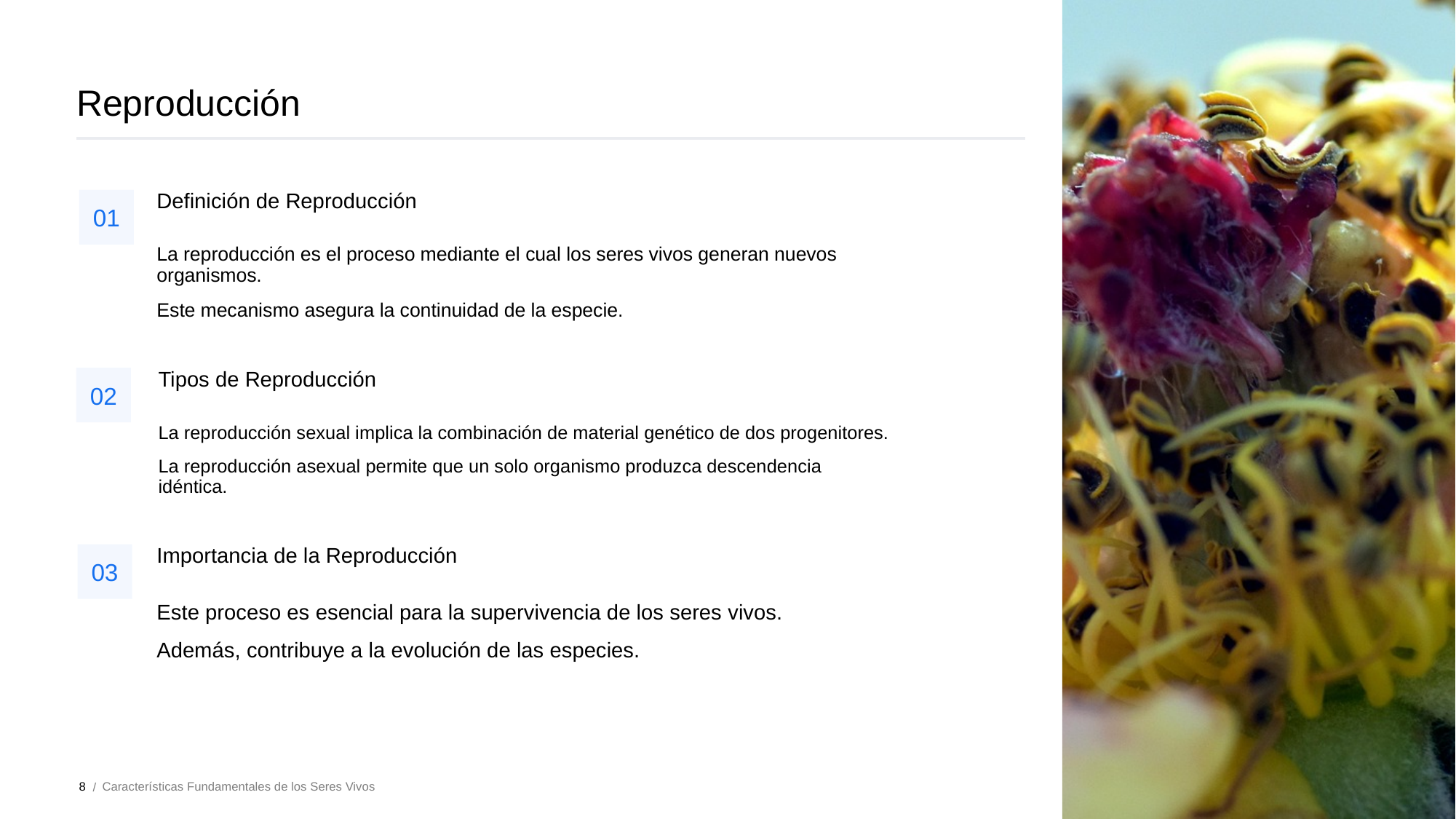

Reproducción

01
Definición de Reproducción
La reproducción es el proceso mediante el cual los seres vivos generan nuevos organismos.
Este mecanismo asegura la continuidad de la especie.

02
Tipos de Reproducción
La reproducción sexual implica la combinación de material genético de dos progenitores.
La reproducción asexual permite que un solo organismo produzca descendencia idéntica.

03
Importancia de la Reproducción
Este proceso es esencial para la supervivencia de los seres vivos.
Además, contribuye a la evolución de las especies.

8
Características Fundamentales de los Seres Vivos
 /